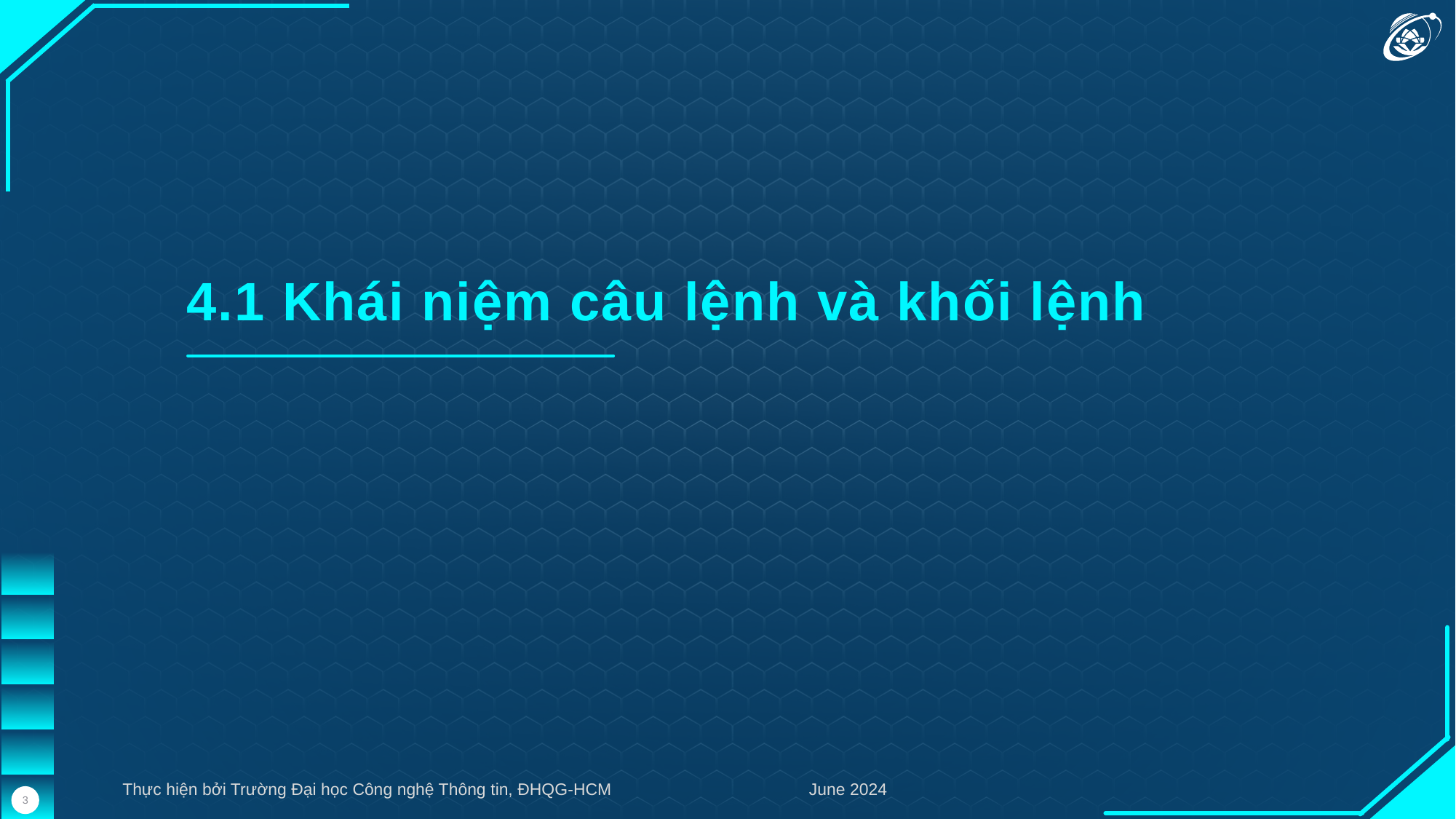

4.1 Khái niệm câu lệnh và khối lệnh

Thực hiện bởi Trường Đại học Công nghệ Thông tin, ĐHQG-HCM
June 2024
3